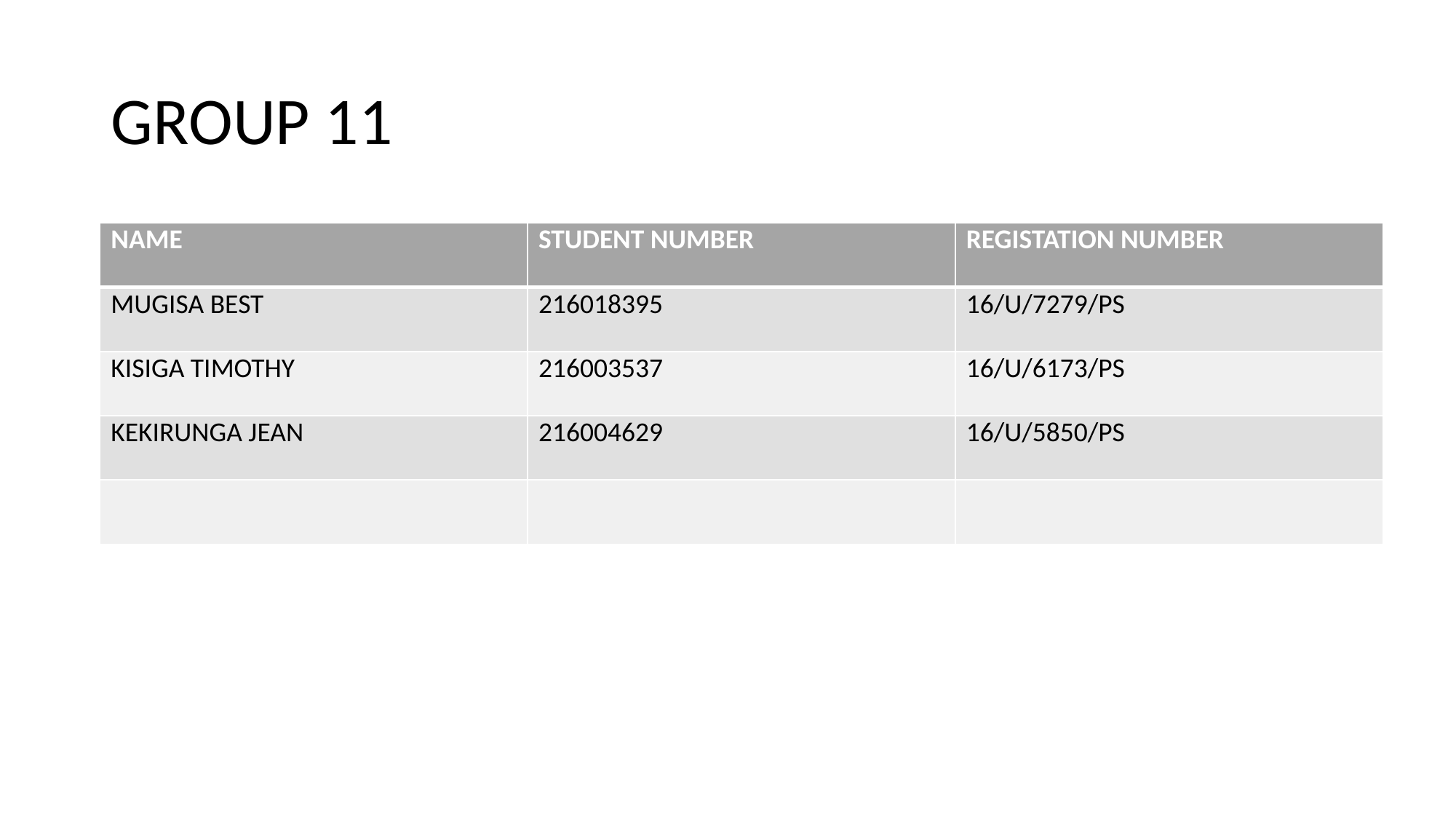

# GROUP 11
| NAME | STUDENT NUMBER | REGISTATION NUMBER |
| --- | --- | --- |
| MUGISA BEST | 216018395 | 16/U/7279/PS |
| KISIGA TIMOTHY | 216003537 | 16/U/6173/PS |
| KEKIRUNGA JEAN | 216004629 | 16/U/5850/PS |
|  |  |  |